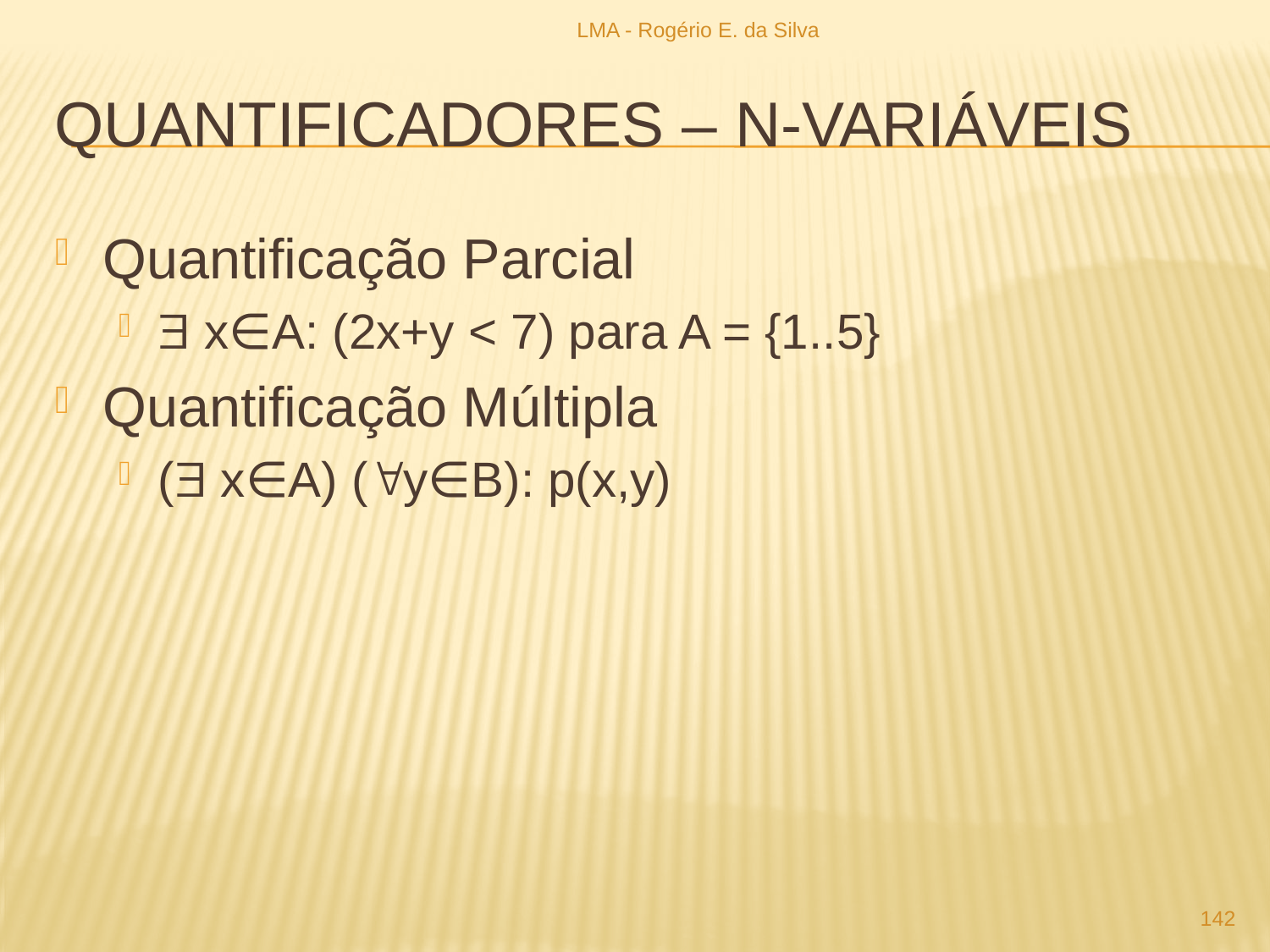

LMA - Rogério E. da Silva
# quantificadores – n-variáveis
Quantificação Parcial
∃ x∈A: (2x+y < 7) para A = {1..5}
Quantificação Múltipla
(∃ x∈A) (∀y∈B): p(x,y)
142